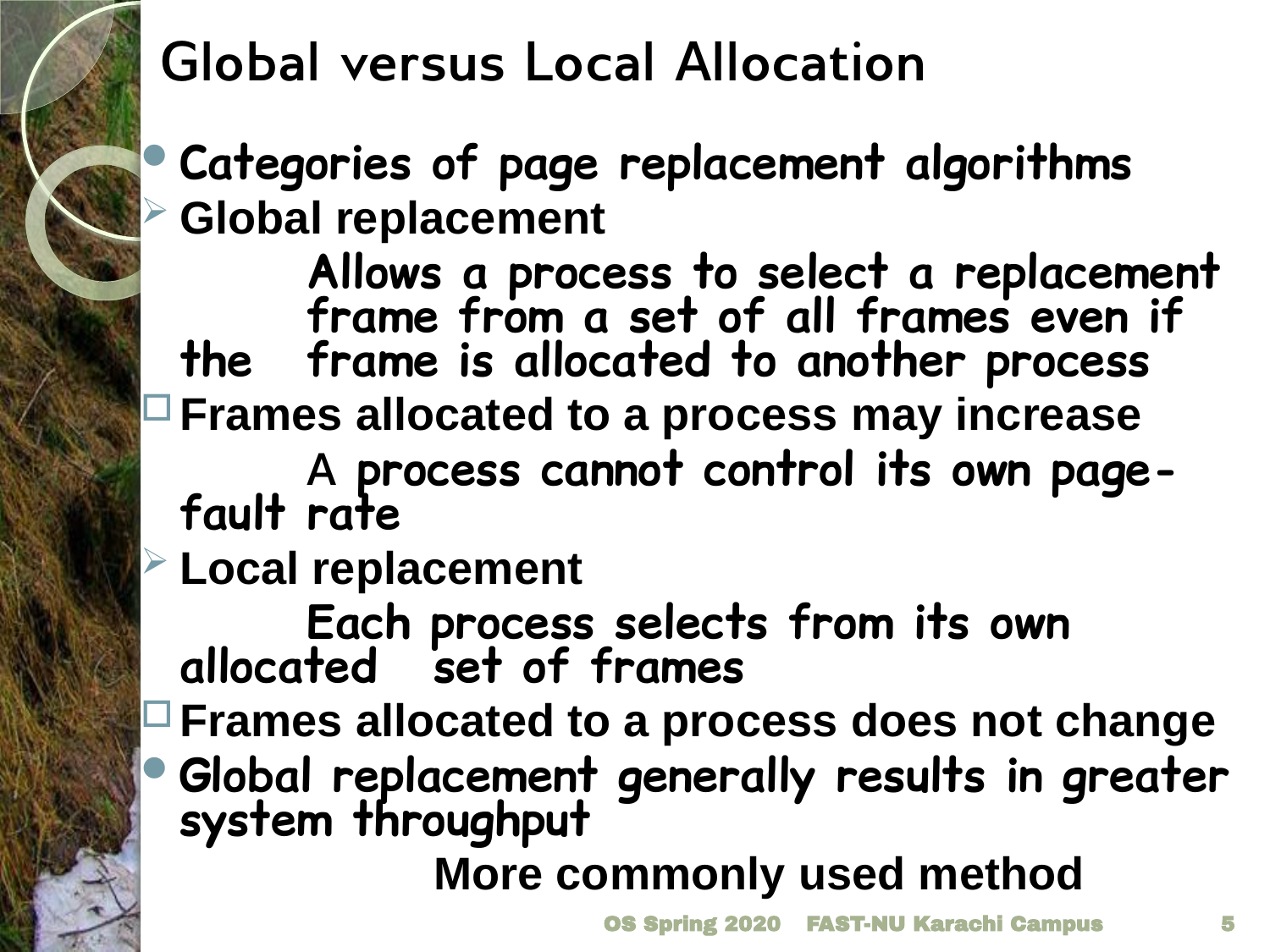

# Global versus Local Allocation
Categories of page replacement algorithms
Global replacement
		Allows a process to select a replacement 	frame from a set of all frames even if the 	frame is allocated to another process
Frames allocated to a process may increase
	    	A process cannot control its own page-fault 	rate
Local replacement
		Each process selects from its own allocated 	set of frames
Frames allocated to a process does not change
Global replacement generally results in greater system throughput
			More commonly used method
OS Spring 2020
FAST-NU Karachi Campus
5